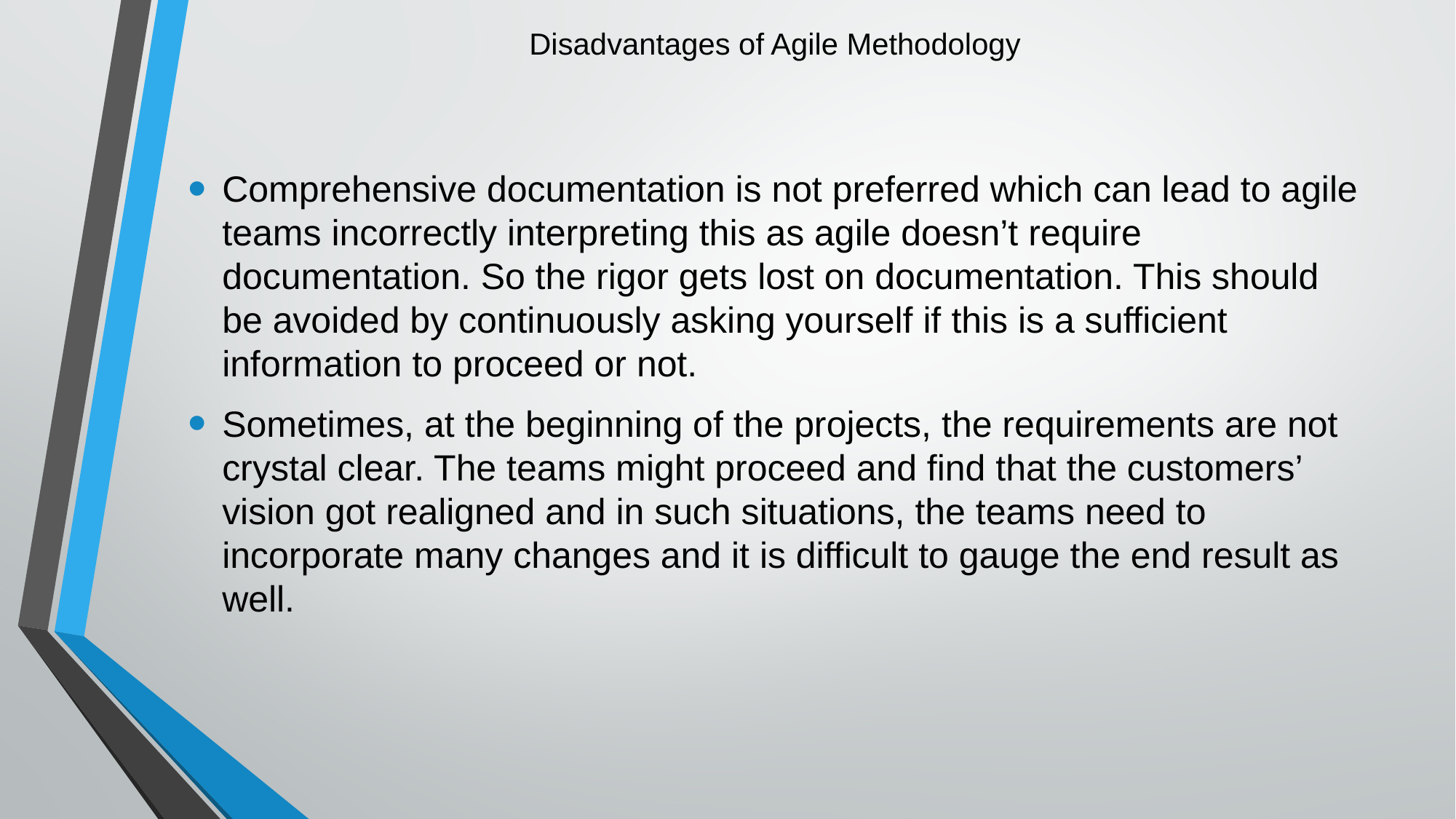

# Disadvantages of Agile Methodology
Comprehensive documentation is not preferred which can lead to agile teams incorrectly interpreting this as agile doesn’t require documentation. So the rigor gets lost on documentation. This should be avoided by continuously asking yourself if this is a sufficient information to proceed or not.
Sometimes, at the beginning of the projects, the requirements are not crystal clear. The teams might proceed and find that the customers’ vision got realigned and in such situations, the teams need to incorporate many changes and it is difficult to gauge the end result as well.